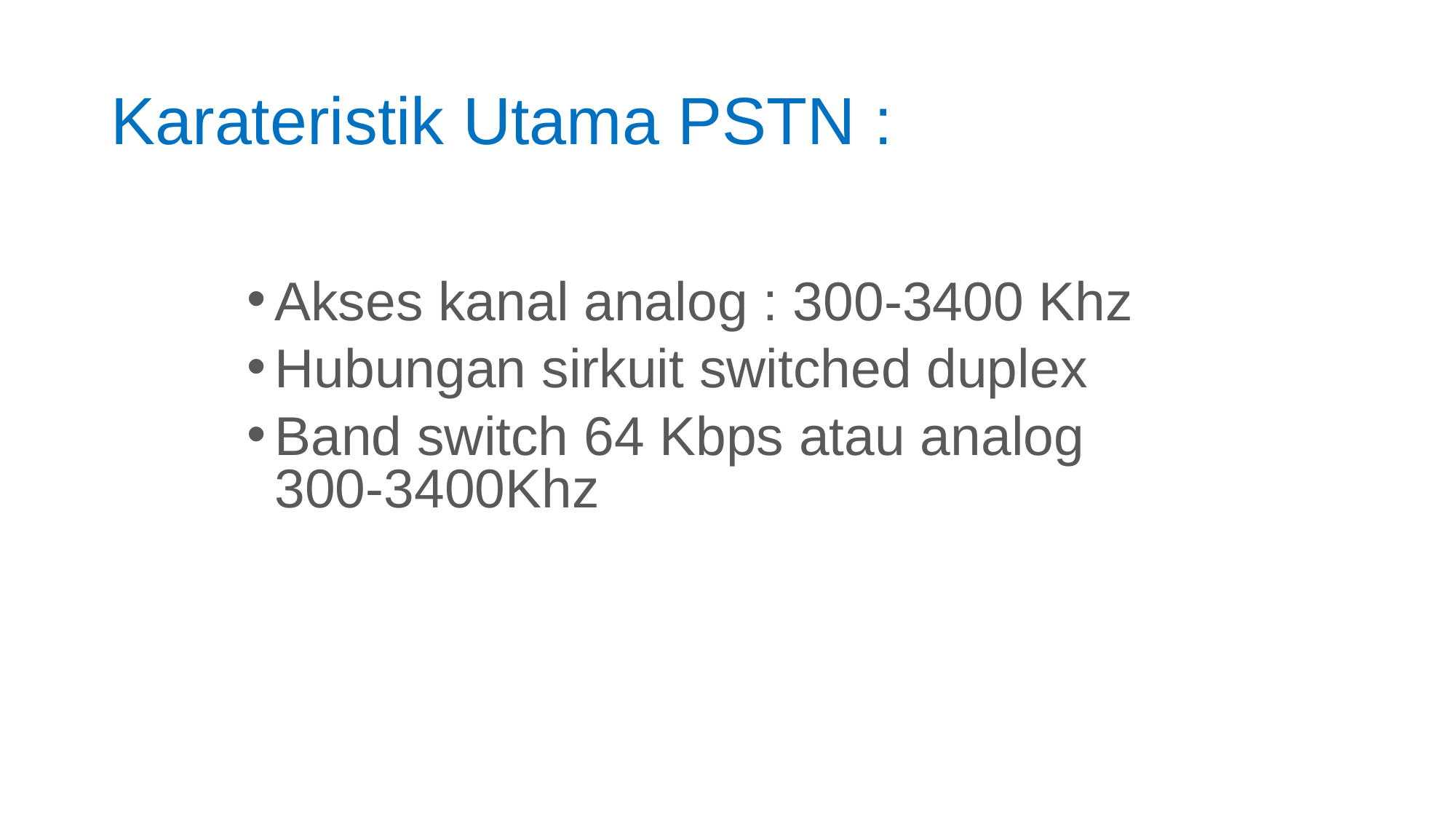

# Karateristik Utama PSTN :
Akses kanal analog : 300-3400 Khz
Hubungan sirkuit switched duplex
Band switch 64 Kbps atau analog 300-3400Khz